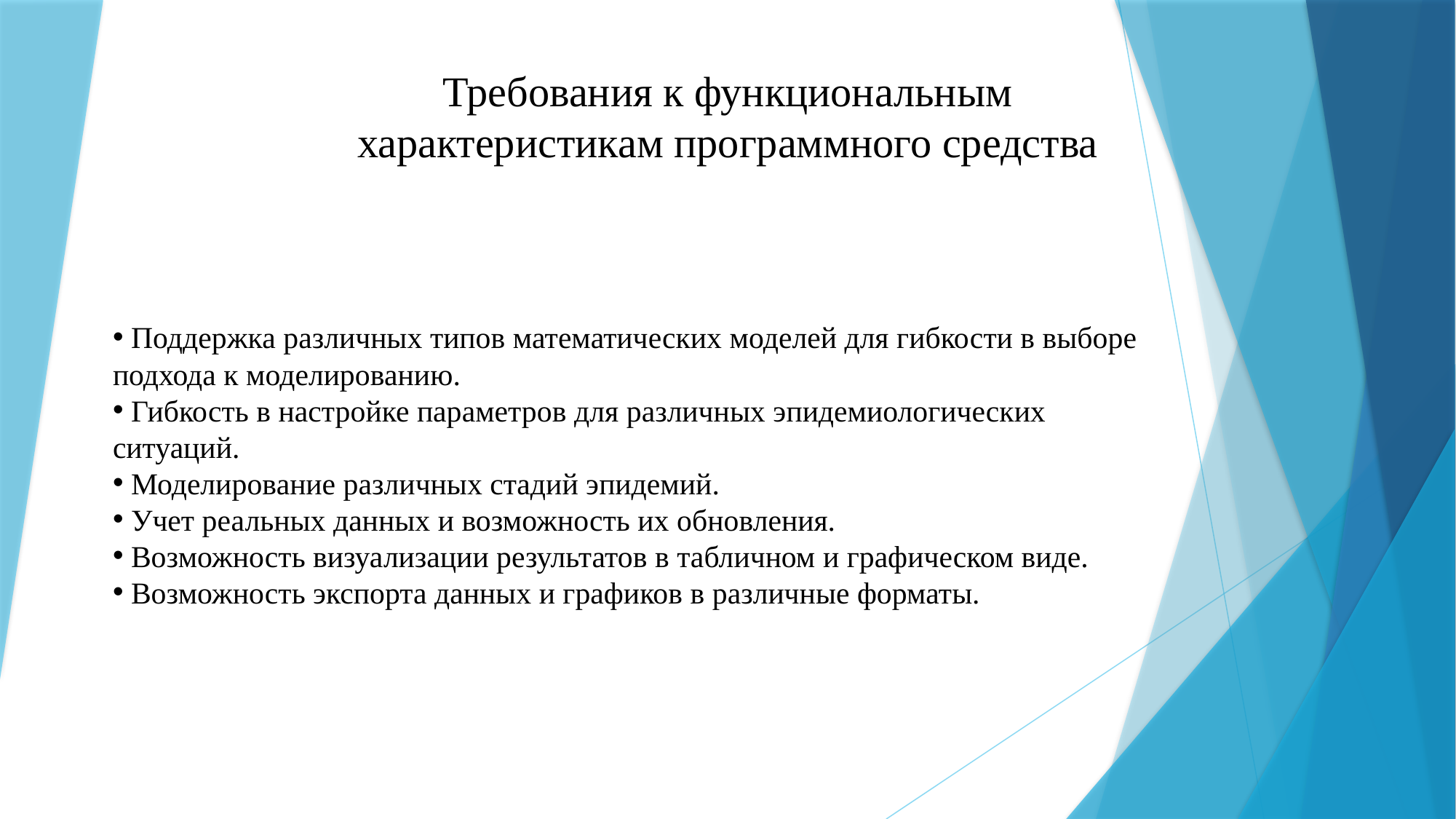

Требования к функциональным характеристикам программного средства

 Поддержка различных типов математических моделей для гибкости в выборе подхода к моделированию.
 Гибкость в настройке параметров для различных эпидемиологических ситуаций.
 Моделирование различных стадий эпидемий.
 Учет реальных данных и возможность их обновления.
 Возможность визуализации результатов в табличном и графическом виде.
 Возможность экспорта данных и графиков в различные форматы.